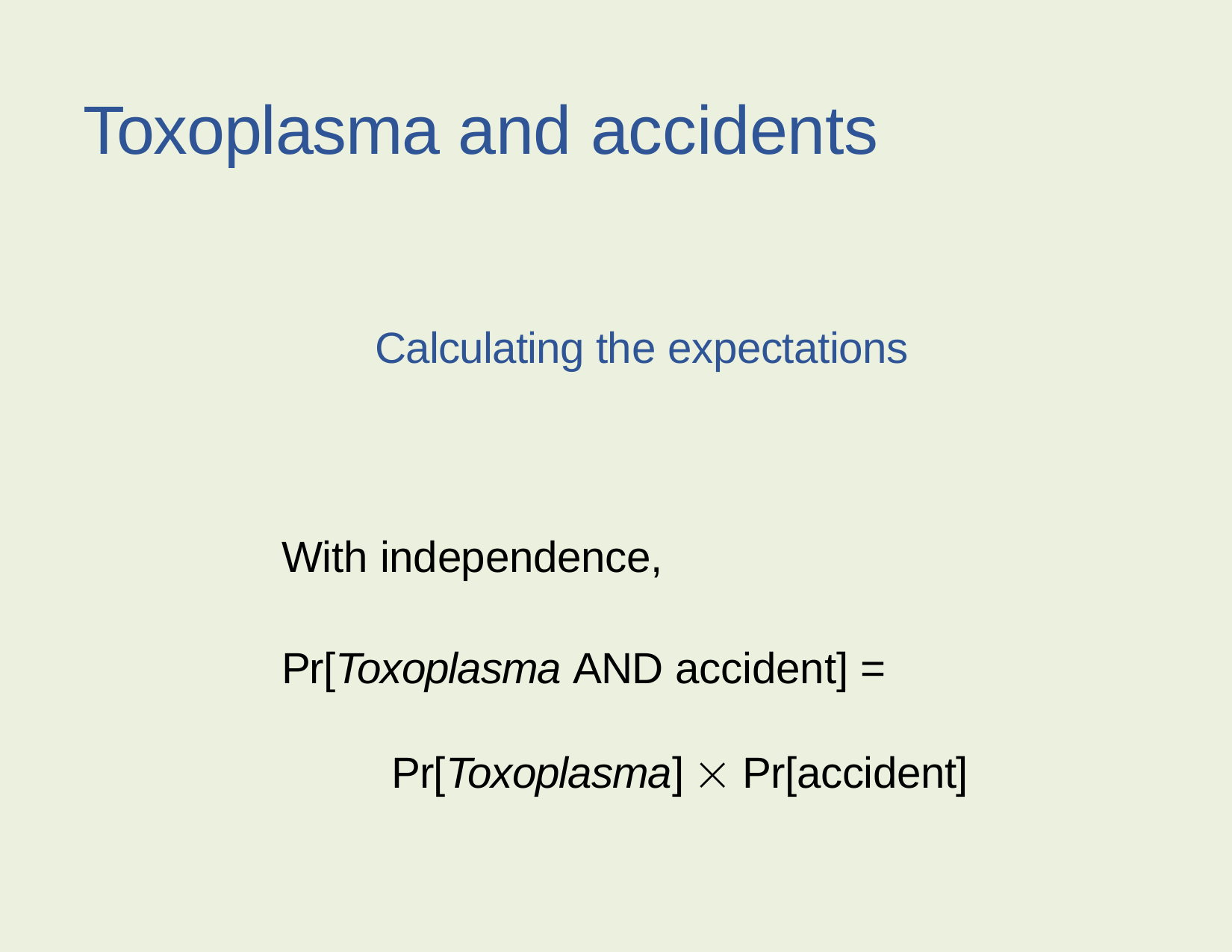

Toxoplasma and accidents
Calculating the expectations
With independence,
Pr[Toxoplasma AND accident] =  Pr[Toxoplasma] × Pr[accident]